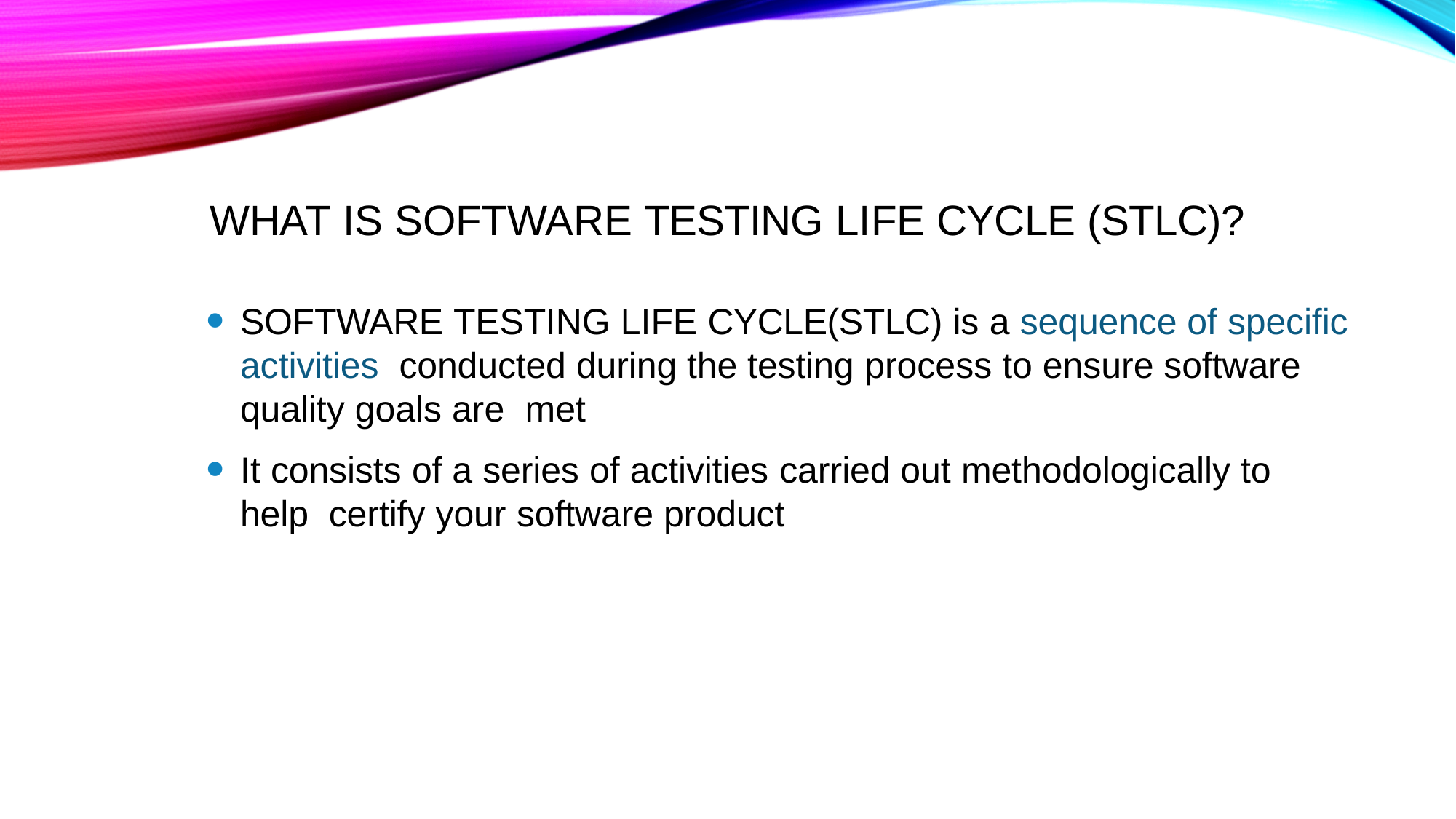

# What is Software Testing Life Cycle (STLC)?
SOFTWARE TESTING LIFE CYCLE(STLC) is a sequence of specific activities  conducted during the testing process to ensure software quality goals are  met
It consists of a series of activities carried out methodologically to help  certify your software product